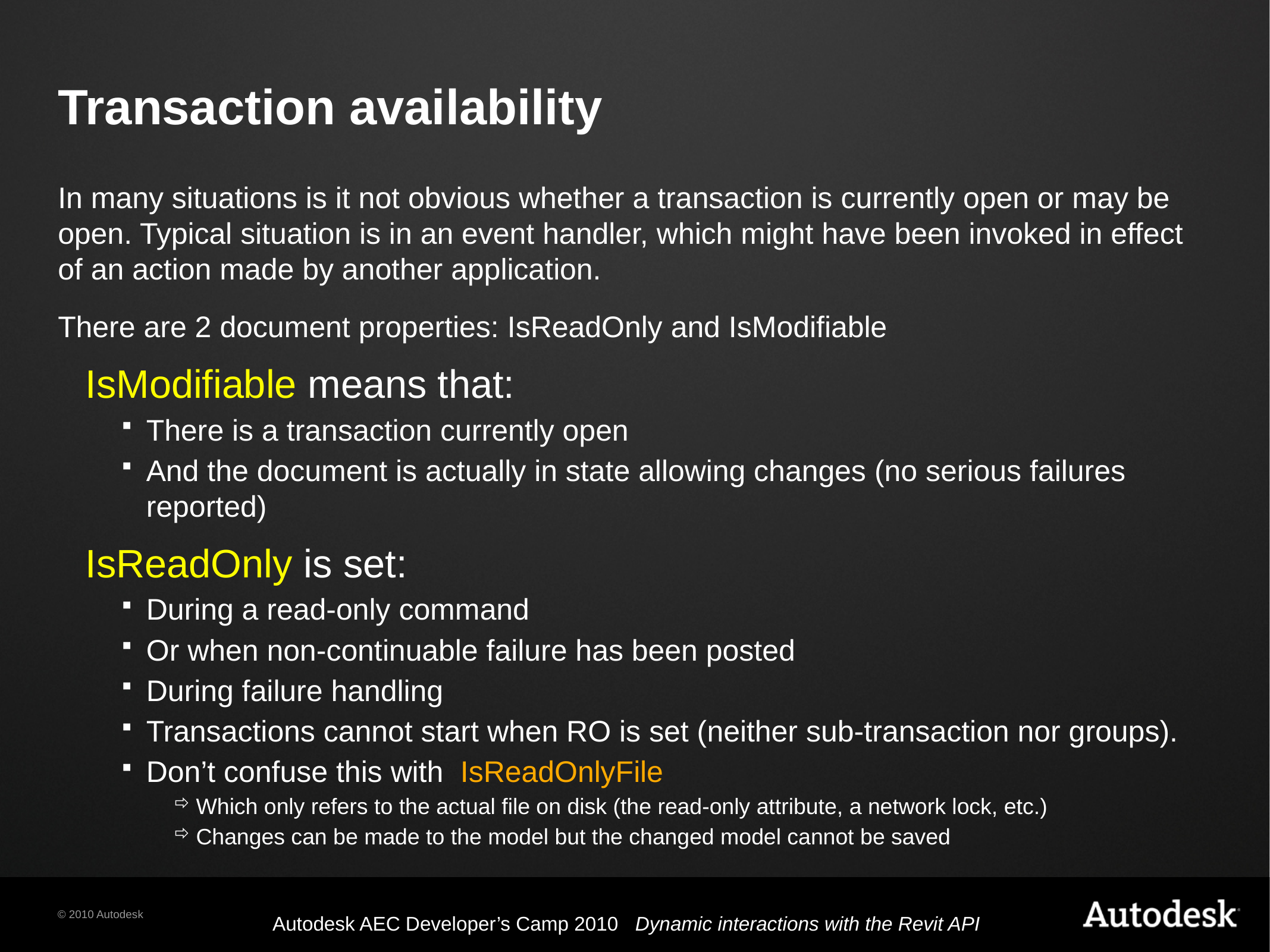

# Transaction availability
In many situations is it not obvious whether a transaction is currently open or may be open. Typical situation is in an event handler, which might have been invoked in effect of an action made by another application.
There are 2 document properties: IsReadOnly and IsModifiable
IsModifiable means that:
There is a transaction currently open
And the document is actually in state allowing changes (no serious failures reported)
IsReadOnly is set:
During a read-only command
Or when non-continuable failure has been posted
During failure handling
Transactions cannot start when RO is set (neither sub-transaction nor groups).
Don’t confuse this with  IsReadOnlyFile
Which only refers to the actual file on disk (the read-only attribute, a network lock, etc.)
Changes can be made to the model but the changed model cannot be saved